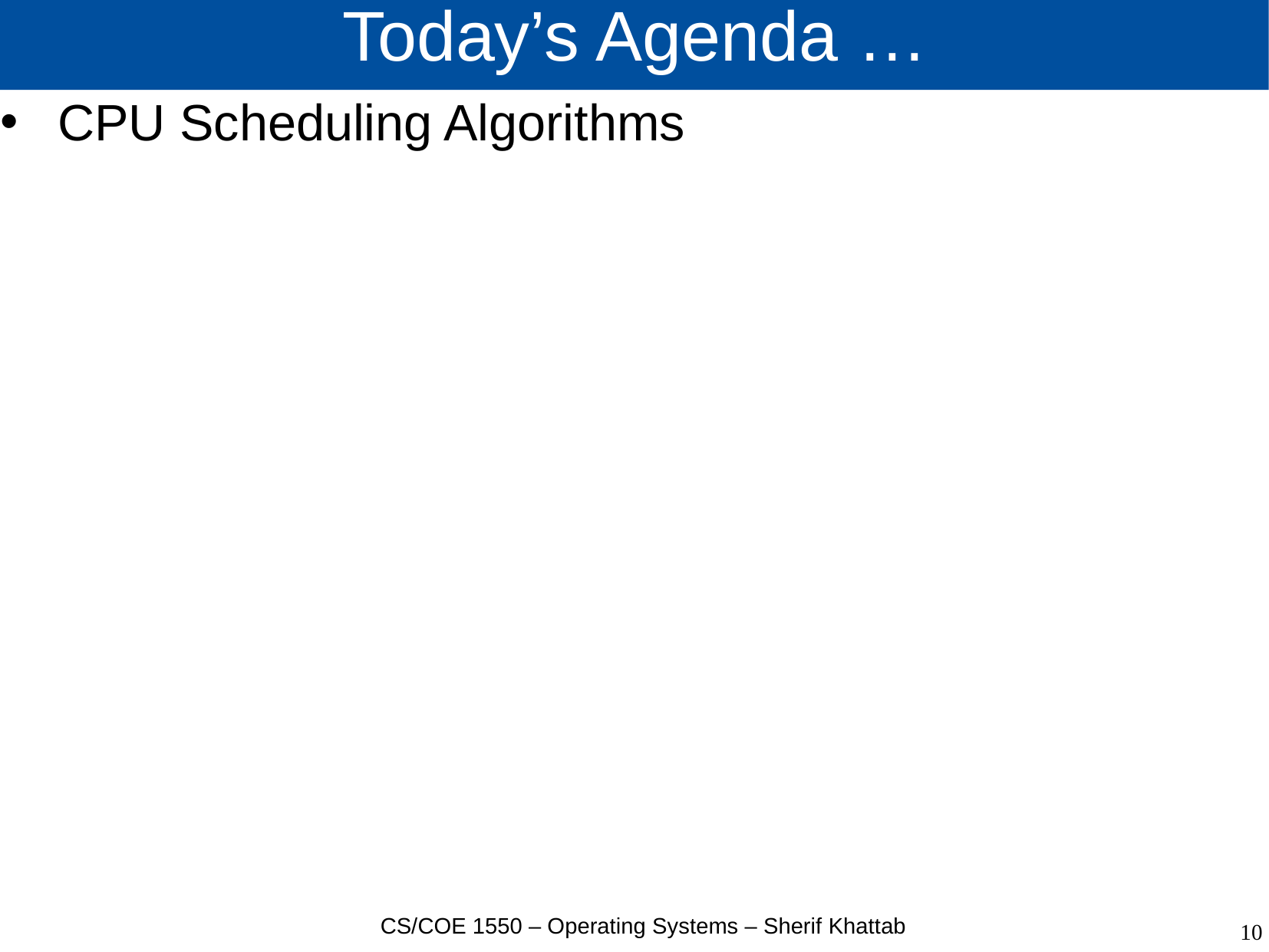

# Today’s Agenda …
CPU Scheduling Algorithms
CS/COE 1550 – Operating Systems – Sherif Khattab
10